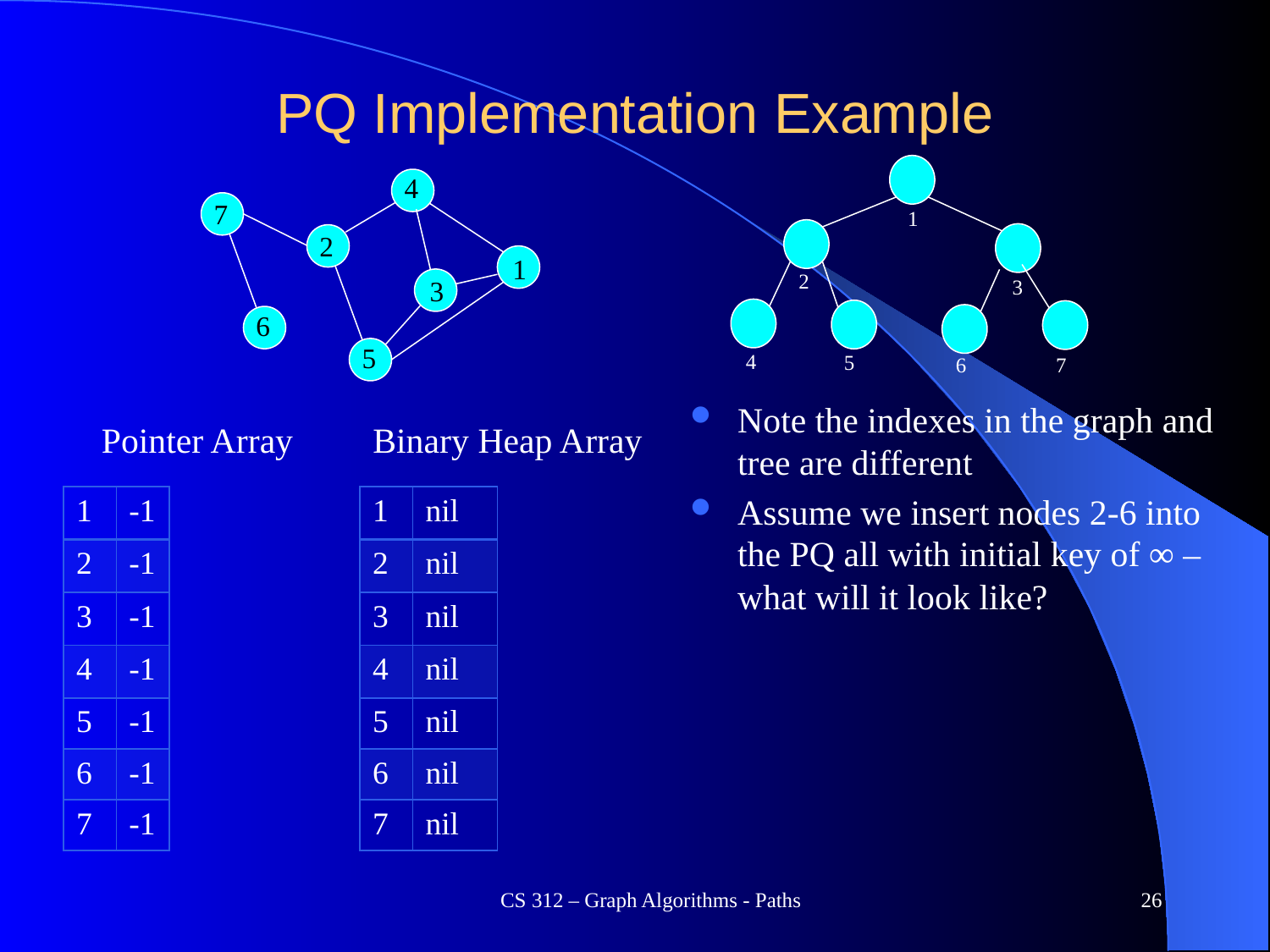

# PQ Implementation Example

4

7

1

2

1

2
3
3

6

5

4
5
7
6
Note the indexes in the graph and tree are different
Assume we insert nodes 2-6 into the PQ all with initial key of ∞ – what will it look like?

Pointer Array
Binary Heap Array
| 1 | -1 |
| --- | --- |
| 2 | -1 |
| 3 | -1 |
| 4 | -1 |
| 5 | -1 |
| 6 | -1 |
| 7 | -1 |
| 1 | nil |
| --- | --- |
| 2 | nil |
| 3 | nil |
| 4 | nil |
| 5 | nil |
| 6 | nil |
| 7 | nil |
CS 312 – Graph Algorithms - Paths
26